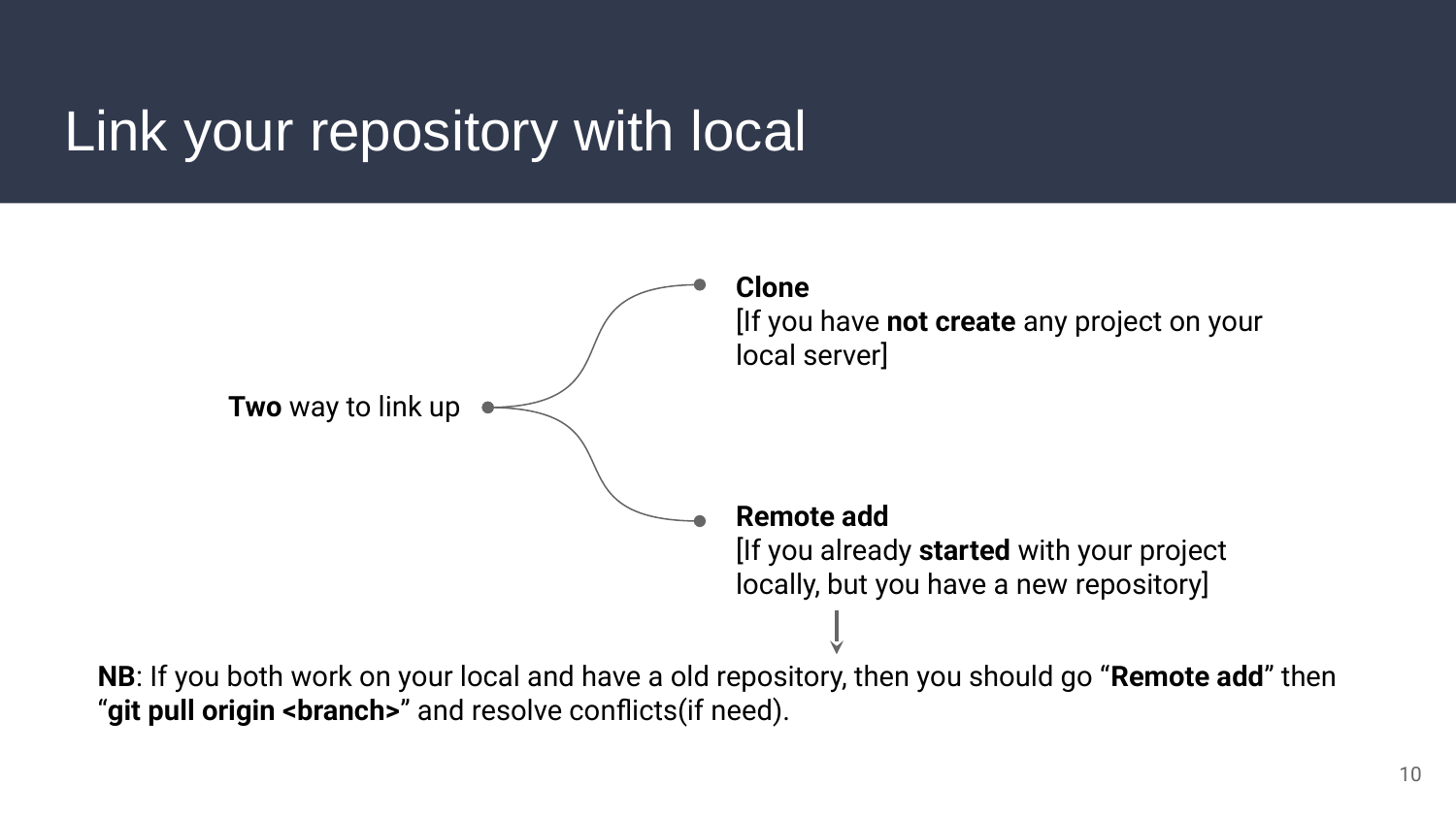

# Link your repository with local
Clone
[If you have not create any project on your local server]
Two way to link up
Remote add
[If you already started with your project locally, but you have a new repository]
NB: If you both work on your local and have a old repository, then you should go “Remote add” then “git pull origin <branch>” and resolve conflicts(if need).
10